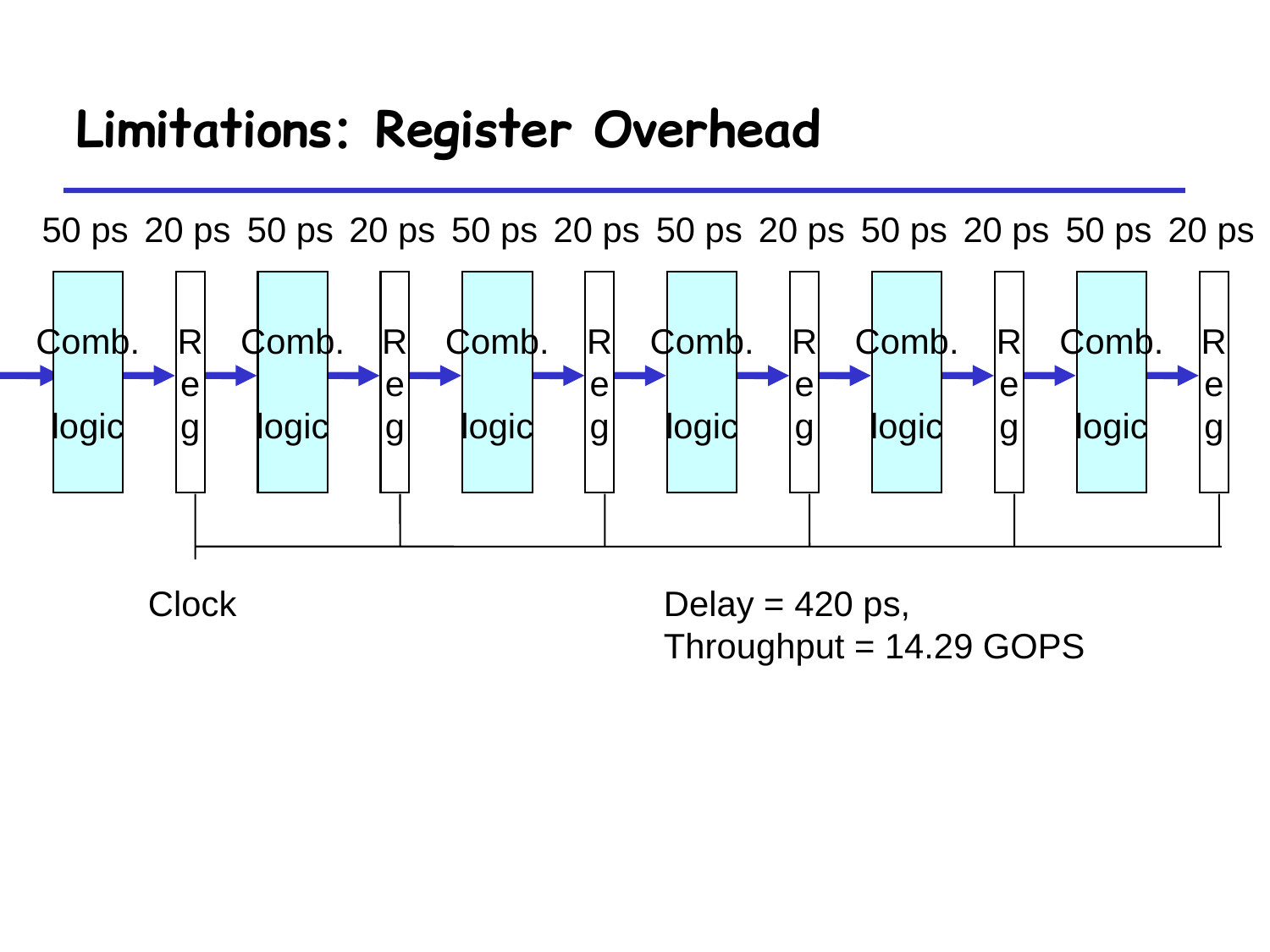

# Limitations: Register Overhead
50 ps
20 ps
50 ps
20 ps
50 ps
20 ps
50 ps
20 ps
50 ps
20 ps
50 ps
20 ps
Comb.

logic
R
e
g
Comb.

logic
R
e
g
Comb.

logic
R
e
g
Comb.

logic
R
e
g
Comb.

logic
R
e
g
Comb.

logic
R
e
g

Clock
Delay = 420 ps,
Throughput = 14.29 GOPS
12